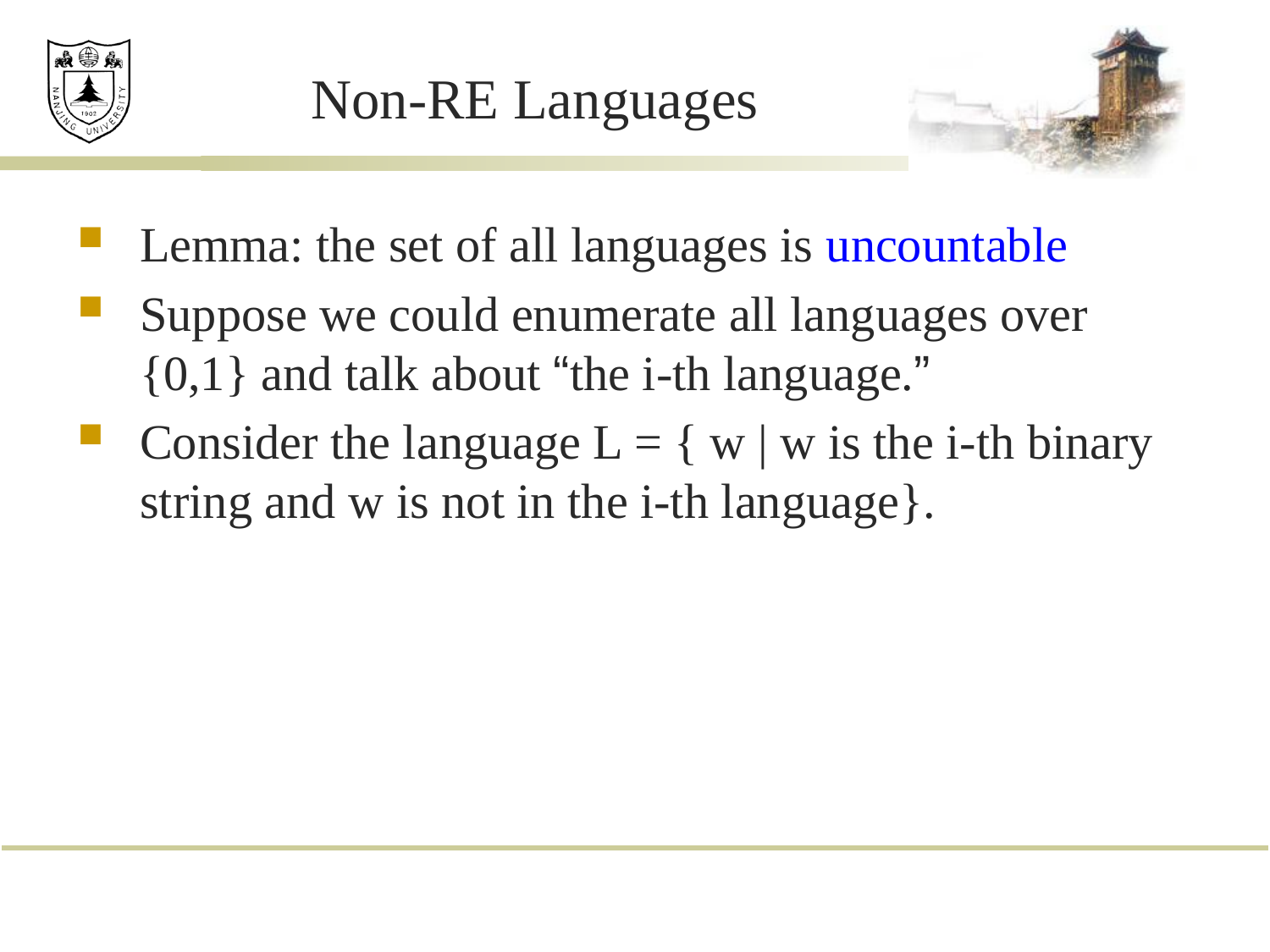

# Non-RE Languages
Lemma: the set of all languages is uncountable
Suppose we could enumerate all languages over {0,1} and talk about “the i-th language.”
Consider the language L = { w | w is the i-th binary string and w is not in the i-th language}.